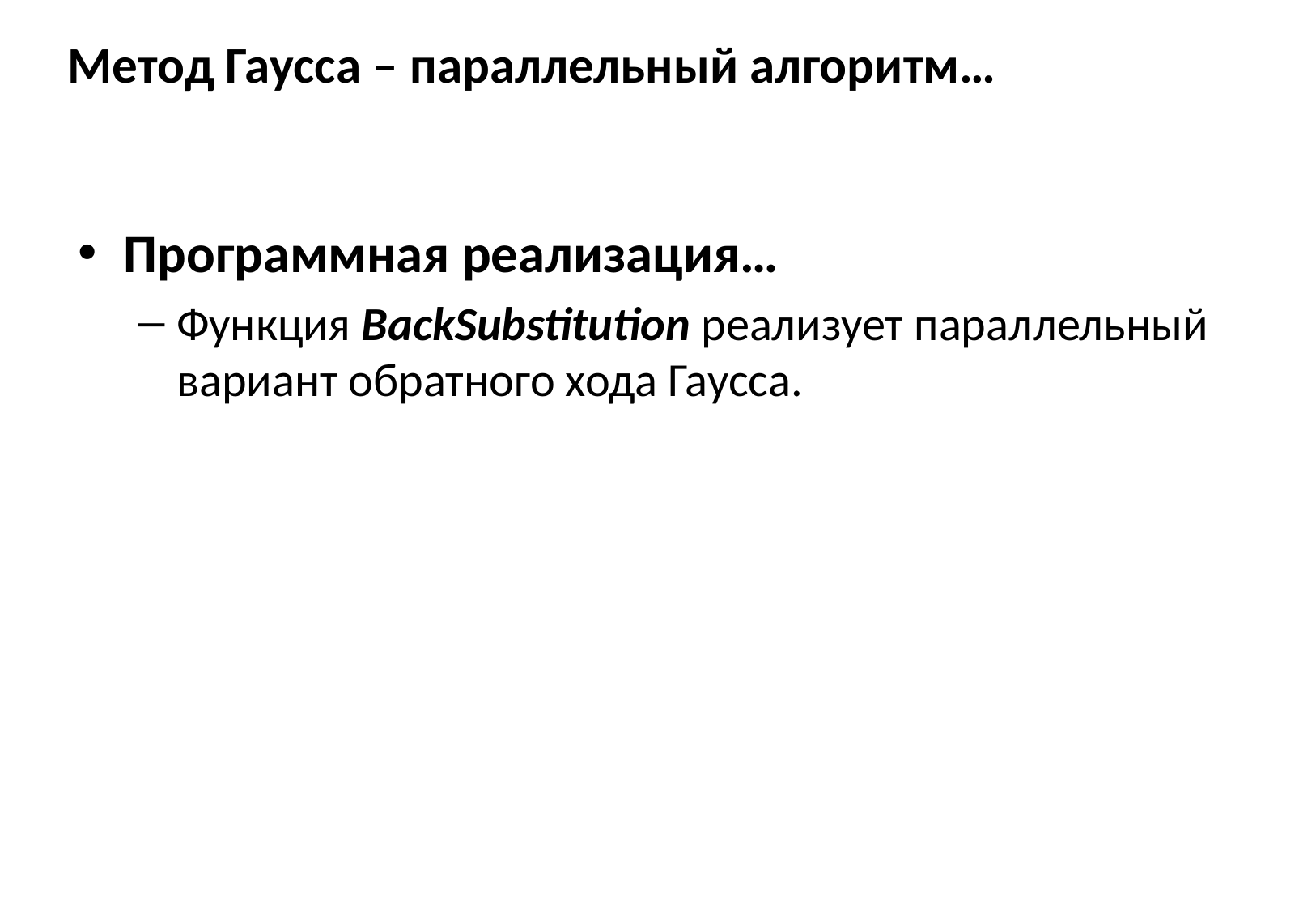

# Метод Гаусса – параллельный алгоритм…
Программная реализация…
Функция BackSubstitution реализует параллельный вариант обратного хода Гаусса.